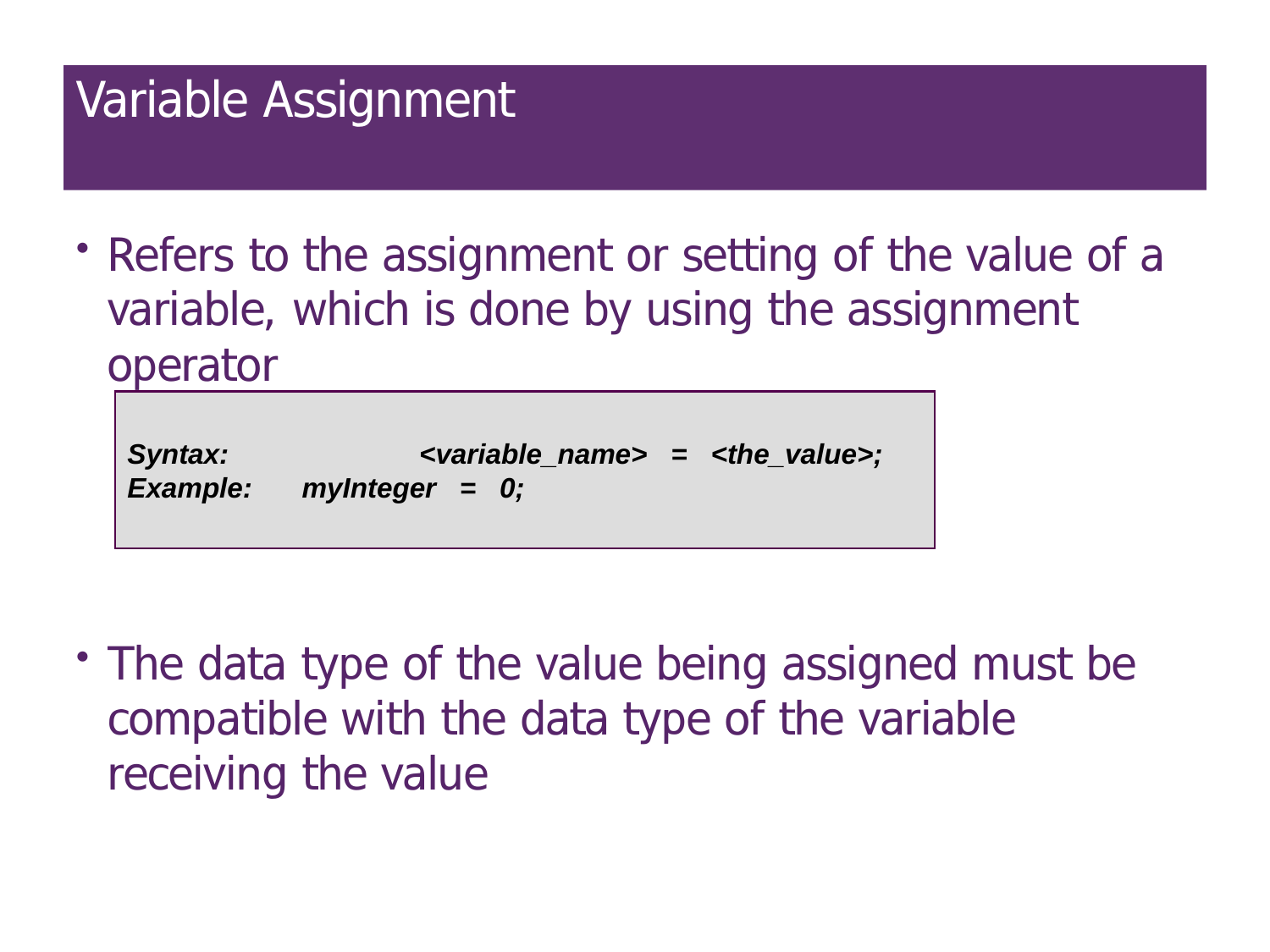

# Variable Assignment
Refers to the assignment or setting of the value of a variable, which is done by using the assignment operator

The data type of the value being assigned must be compatible with the data type of the variable receiving the value

Syntax:	               <variable_name>   =   <the_value>;
Example: 	myInteger   =   0;